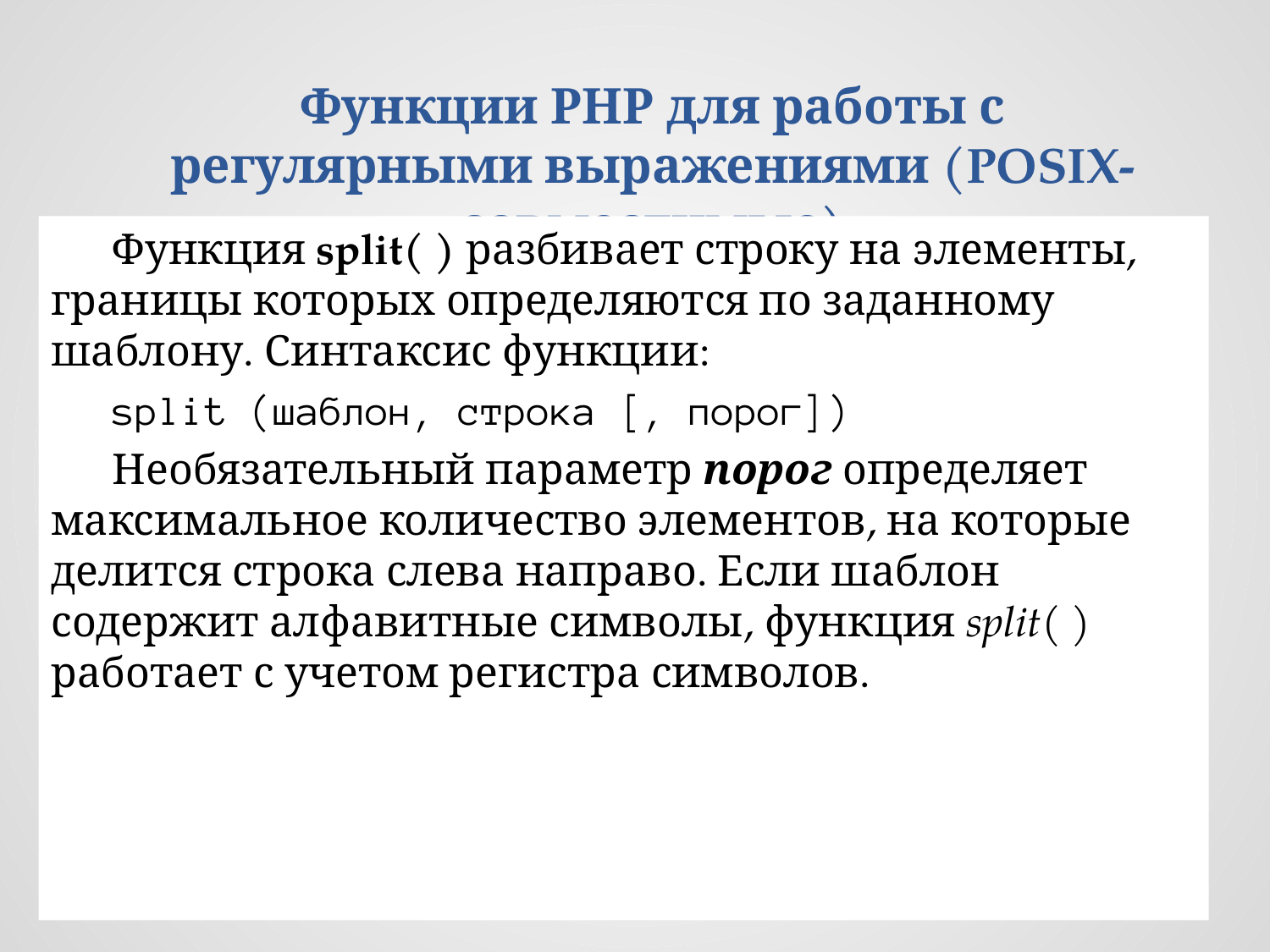

Функции РНР для работы с регулярными выражениями (POSIX-совместимые)
Функция split( ) разбивает строку на элементы, границы которых определяются по заданному шаблону. Синтаксис функции:
split (шаблон, строка [, порог])
Необязательный параметр порог определяет максимальное количество элементов, на которые делится строка слева направо. Если шаблон содержит алфавитные символы, функция split( ) работает с учетом регистра символов.